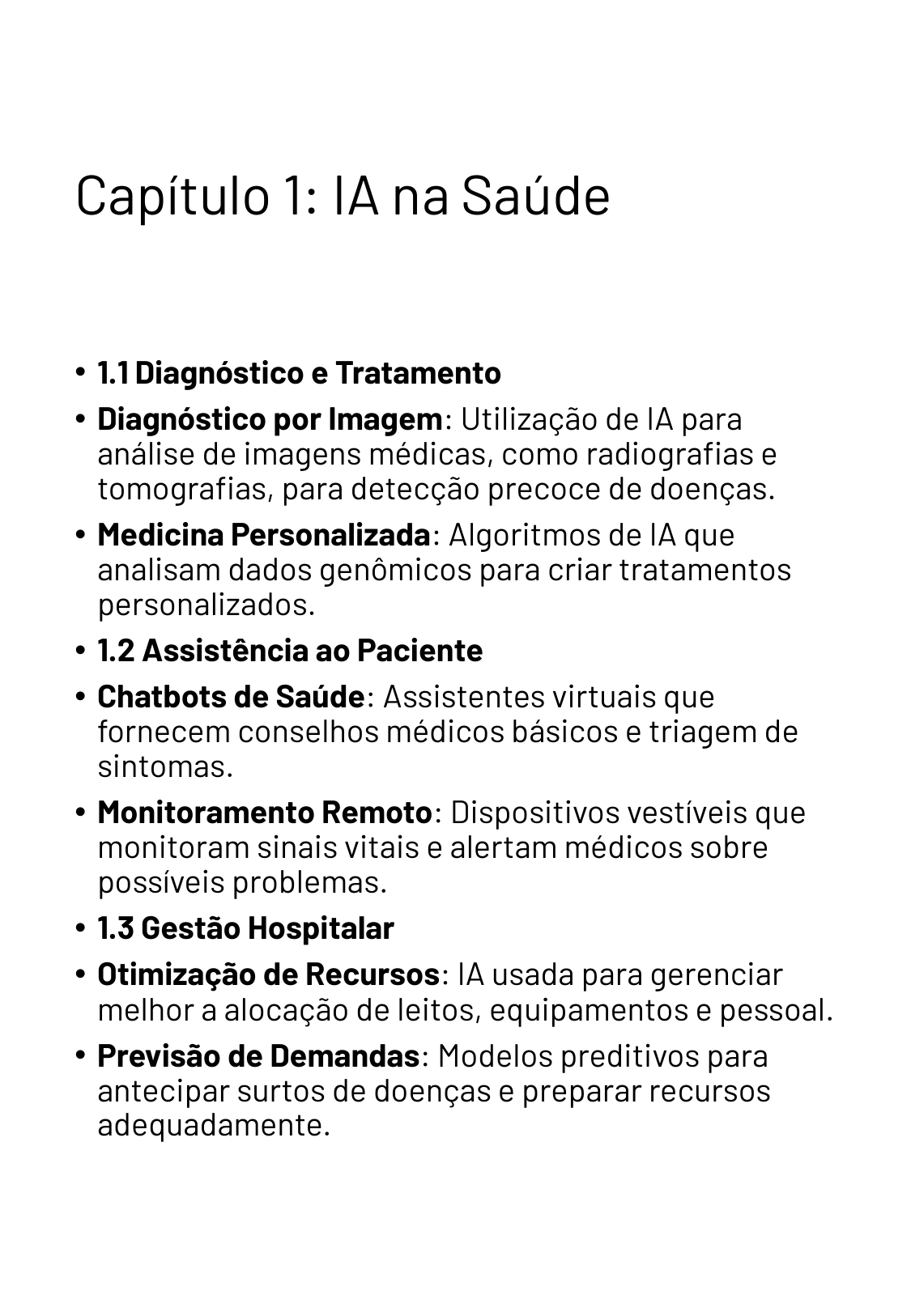

# Capítulo 1: IA na Saúde
1.1 Diagnóstico e Tratamento
Diagnóstico por Imagem: Utilização de IA para análise de imagens médicas, como radiografias e tomografias, para detecção precoce de doenças.
Medicina Personalizada: Algoritmos de IA que analisam dados genômicos para criar tratamentos personalizados.
1.2 Assistência ao Paciente
Chatbots de Saúde: Assistentes virtuais que fornecem conselhos médicos básicos e triagem de sintomas.
Monitoramento Remoto: Dispositivos vestíveis que monitoram sinais vitais e alertam médicos sobre possíveis problemas.
1.3 Gestão Hospitalar
Otimização de Recursos: IA usada para gerenciar melhor a alocação de leitos, equipamentos e pessoal.
Previsão de Demandas: Modelos preditivos para antecipar surtos de doenças e preparar recursos adequadamente.